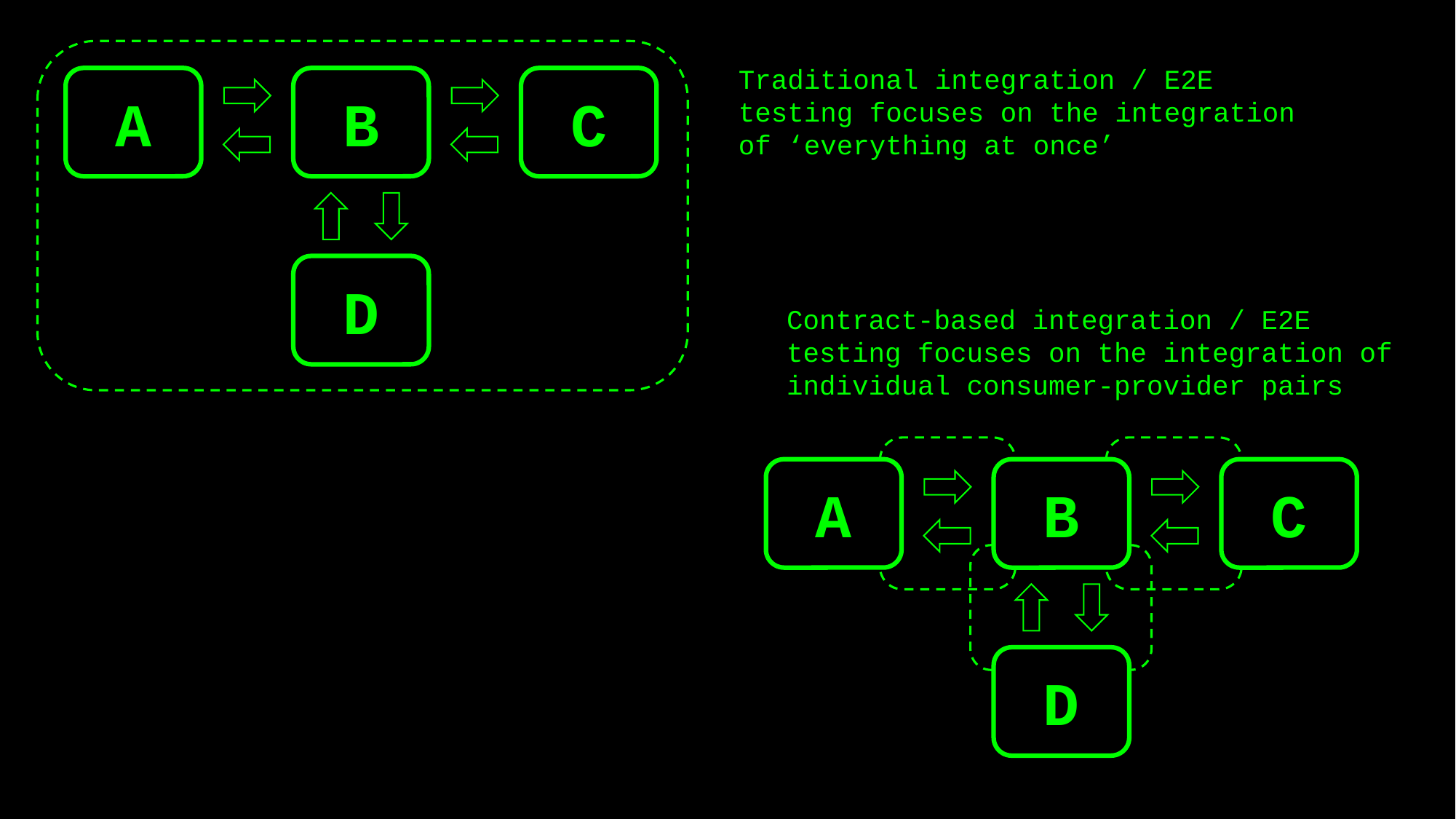

Traditional integration / E2E testing focuses on the integration of ‘everything at once’
A
B
C

D
Contract-based integration / E2E testing focuses on the integration of individual consumer-provider pairs

A
B
C

D